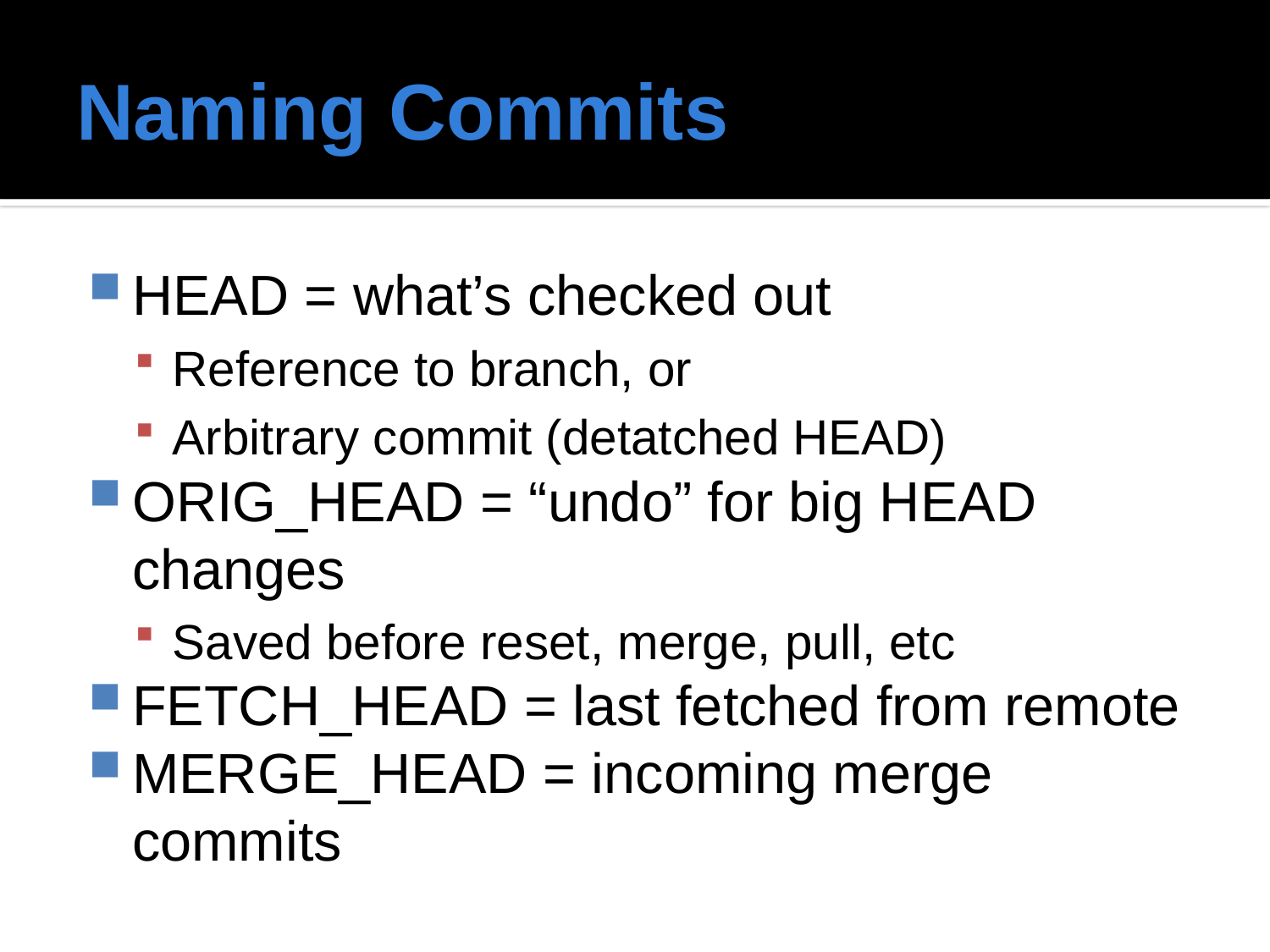

# Naming Commits
HEAD = what’s checked out
Reference to branch, or
Arbitrary commit (detatched HEAD)
ORIG_HEAD = “undo” for big HEAD changes
Saved before reset, merge, pull, etc
FETCH_HEAD = last fetched from remote
MERGE_HEAD = incoming merge commits